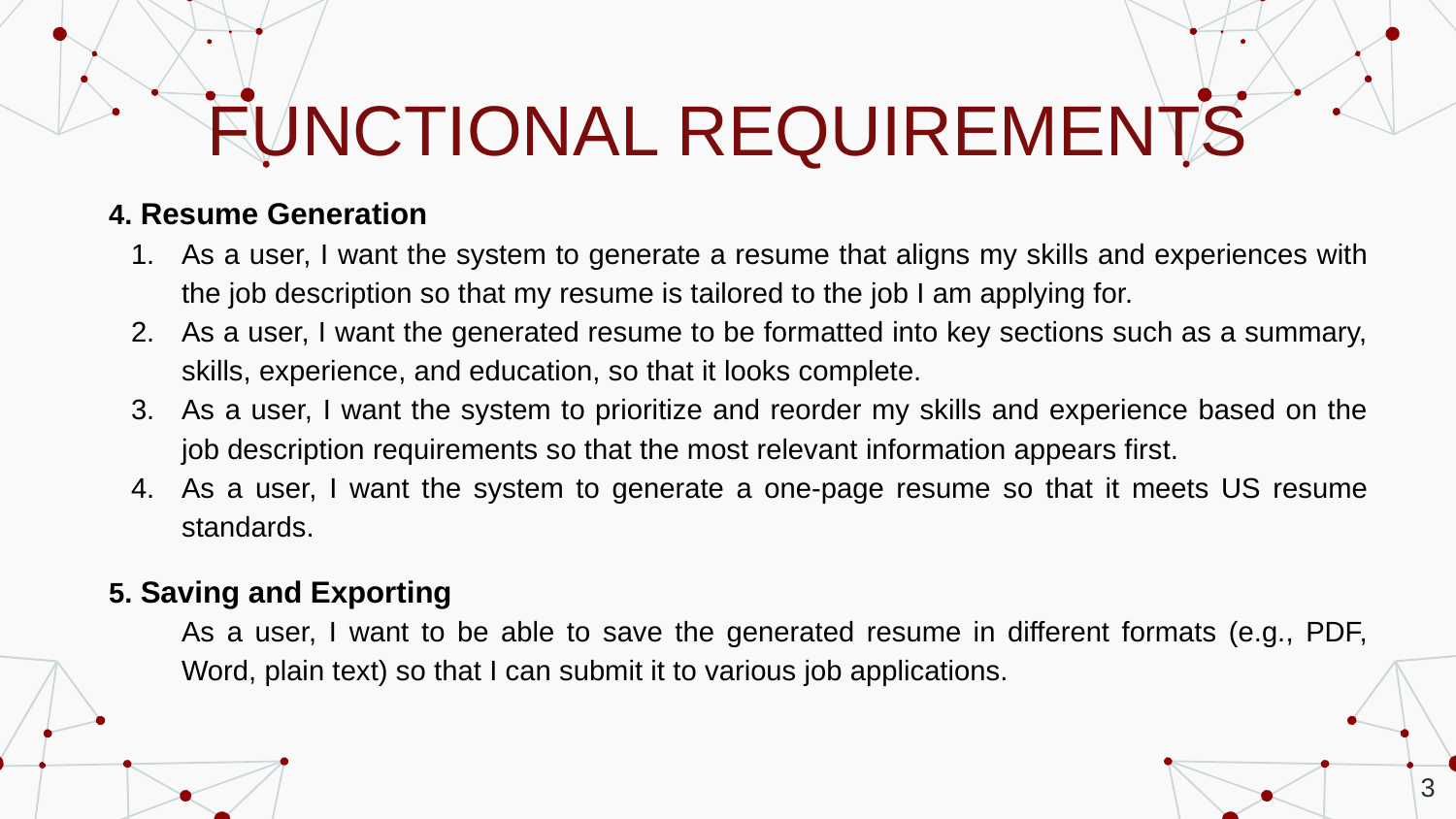

# FUNCTIONAL REQUIREMENTS
4. Resume Generation
As a user, I want the system to generate a resume that aligns my skills and experiences with the job description so that my resume is tailored to the job I am applying for.
As a user, I want the generated resume to be formatted into key sections such as a summary, skills, experience, and education, so that it looks complete.
As a user, I want the system to prioritize and reorder my skills and experience based on the job description requirements so that the most relevant information appears first.
As a user, I want the system to generate a one-page resume so that it meets US resume standards.
5. Saving and Exporting
As a user, I want to be able to save the generated resume in different formats (e.g., PDF, Word, plain text) so that I can submit it to various job applications.
3